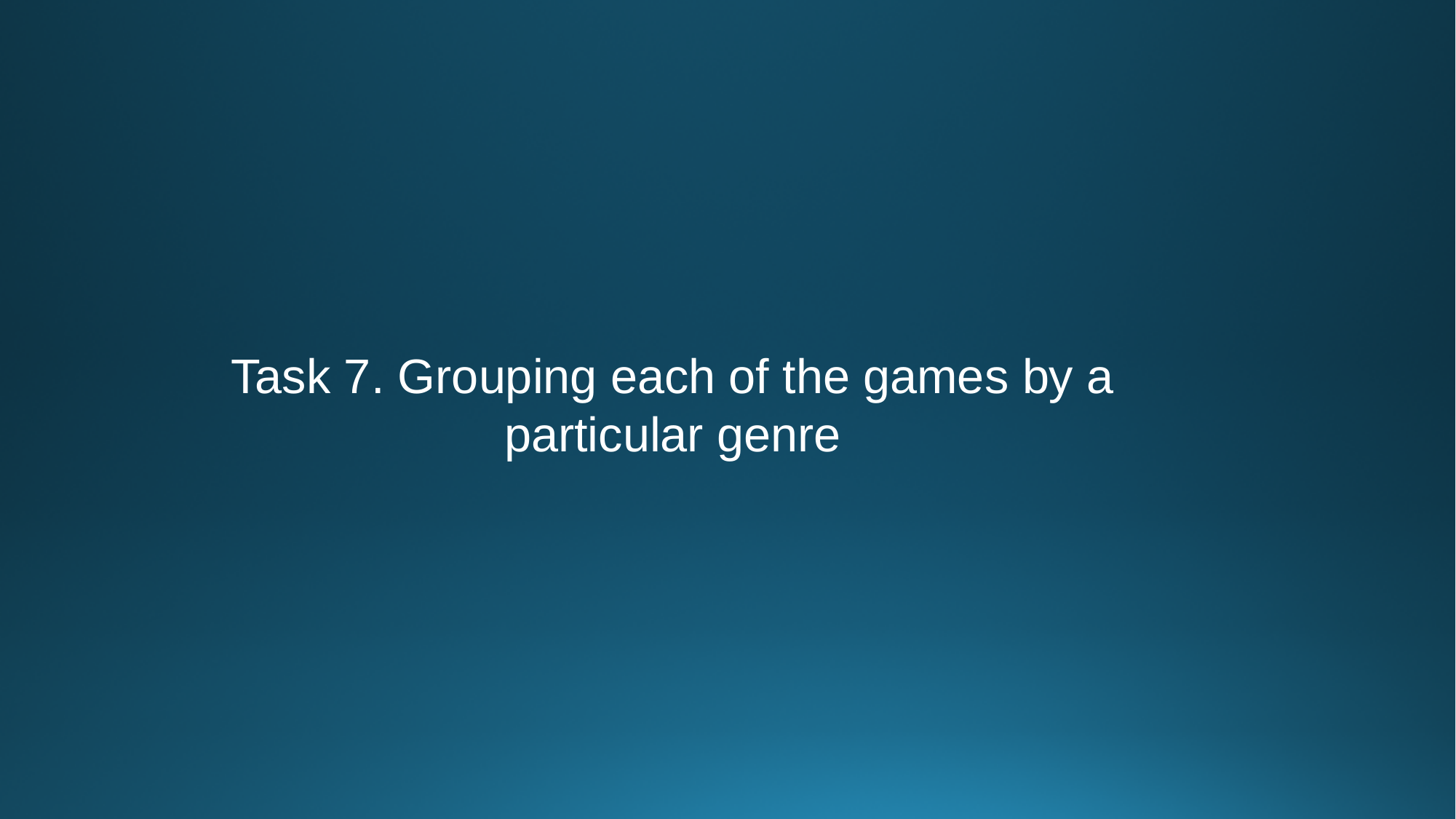

Task 7. Grouping each of the games by a particular genre